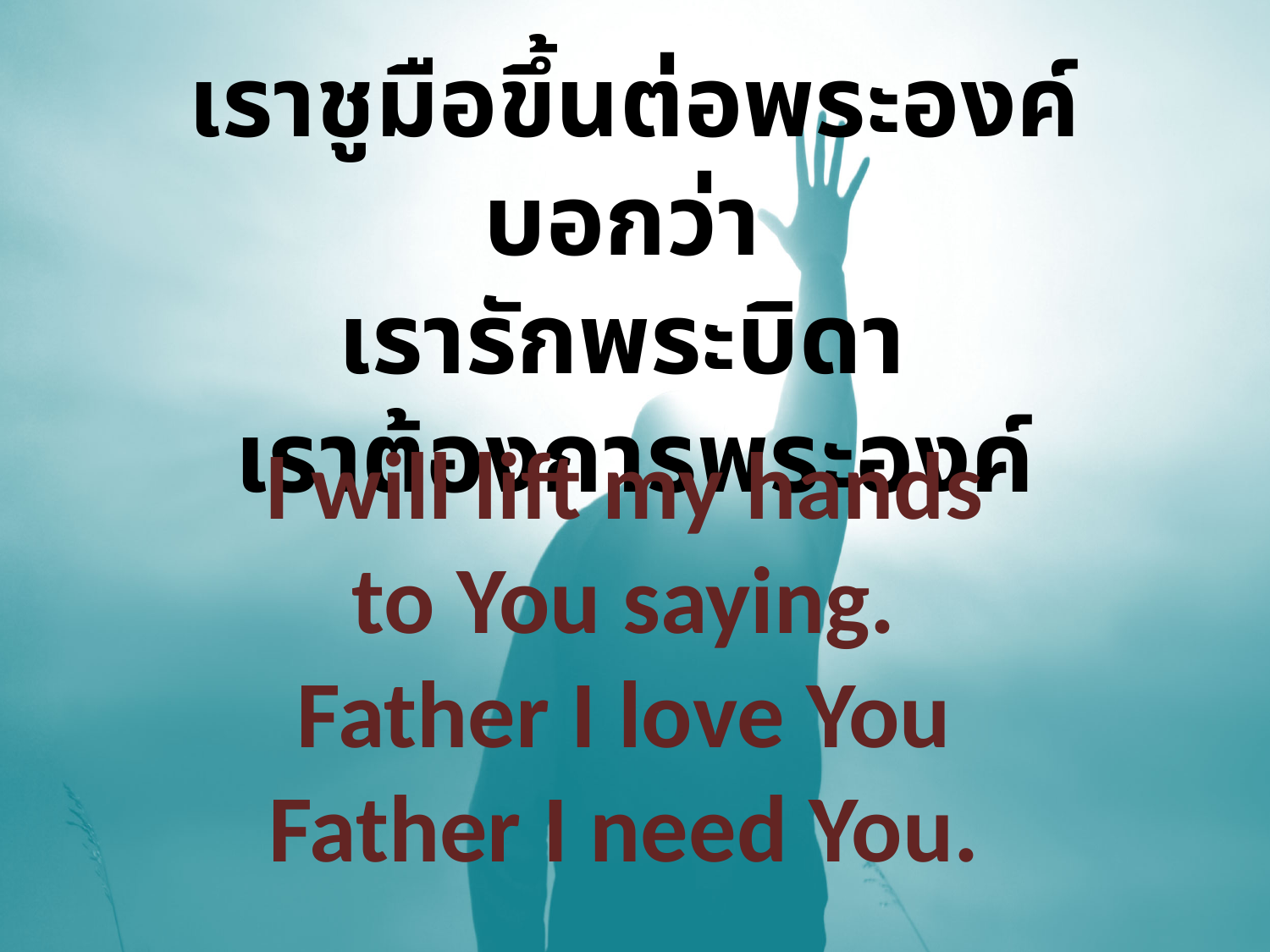

เราชูมือขึ้นต่อพระองค์ บอกว่า
เรารักพระบิดา
เราต้องการพระองค์
I will lift my hands
to You saying.
Father I love You
Father I need You.